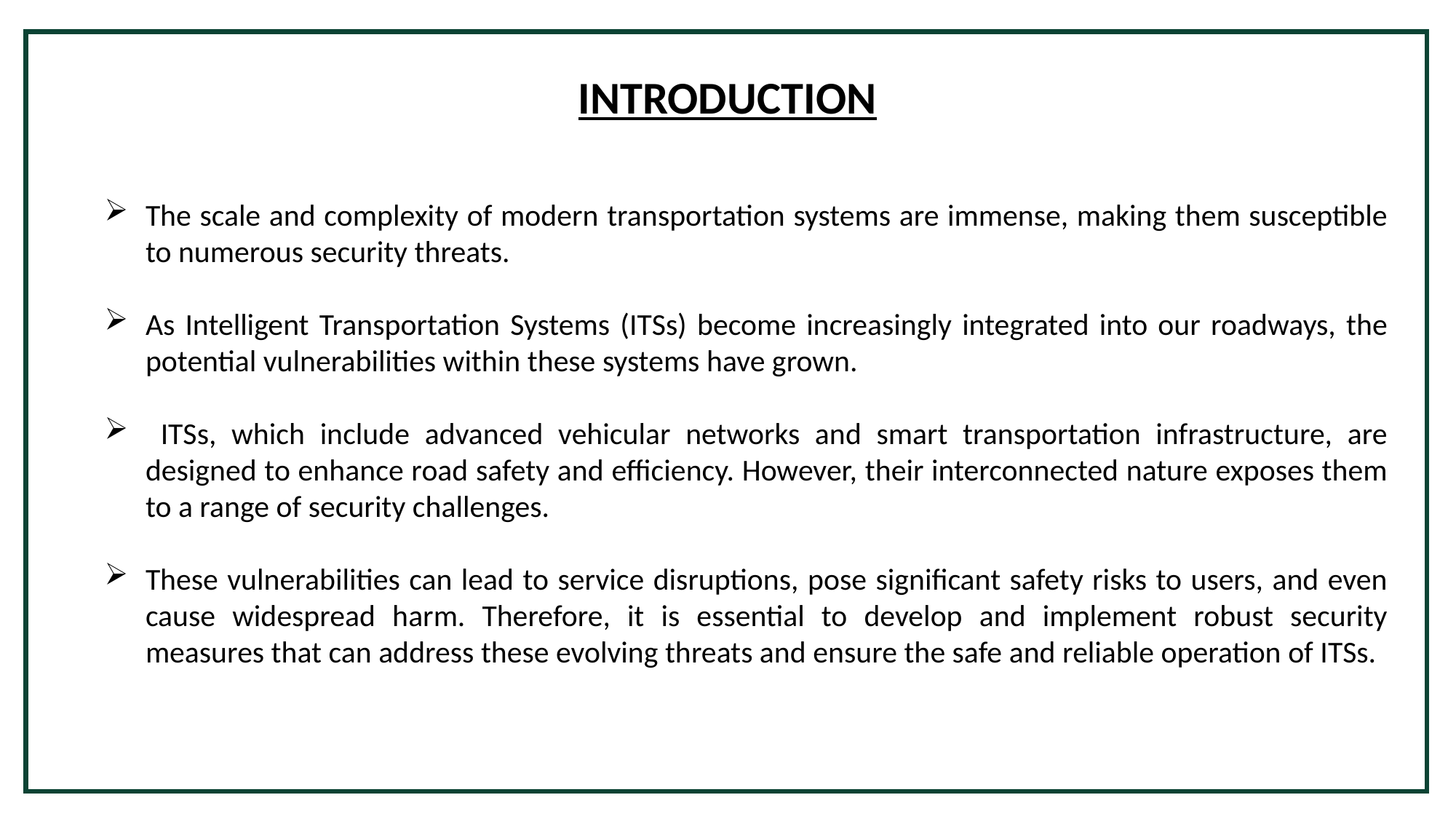

INTRODUCTION
The scale and complexity of modern transportation systems are immense, making them susceptible to numerous security threats.

As Intelligent Transportation Systems (ITSs) become increasingly integrated into our roadways, the potential vulnerabilities within these systems have grown.

 ITSs, which include advanced vehicular networks and smart transportation infrastructure, are designed to enhance road safety and efficiency. However, their interconnected nature exposes them to a range of security challenges.

These vulnerabilities can lead to service disruptions, pose significant safety risks to users, and even cause widespread harm. Therefore, it is essential to develop and implement robust security measures that can address these evolving threats and ensure the safe and reliable operation of ITSs.